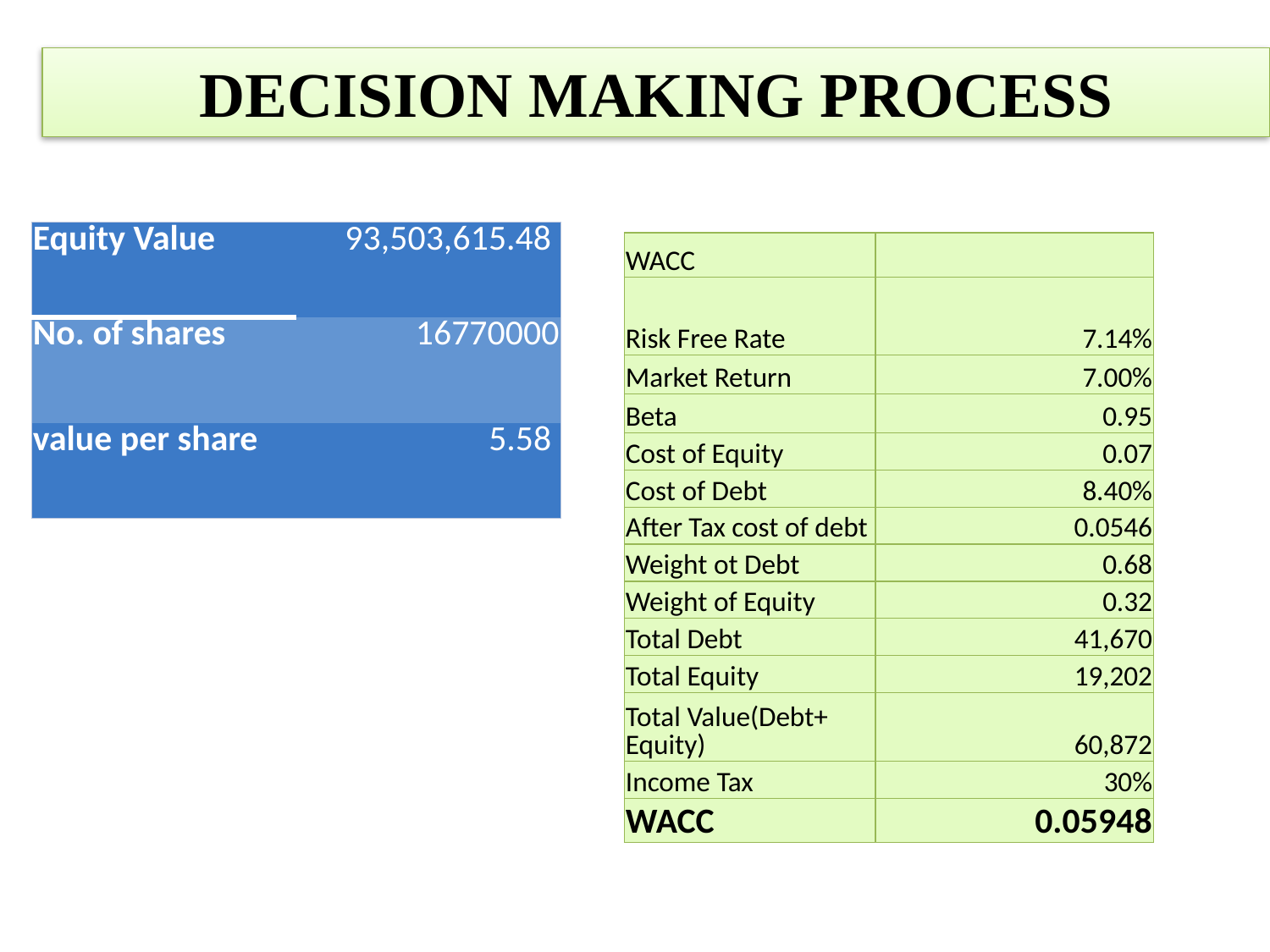

Decision making process
| Equity Value | 93,503,615.48 |
| --- | --- |
| No. of shares | 16770000 |
| value per share | 5.58 |
| WACC |  |
| --- | --- |
| Risk Free Rate | 7.14% |
| Market Return | 7.00% |
| Beta | 0.95 |
| Cost of Equity | 0.07 |
| Cost of Debt | 8.40% |
| After Tax cost of debt | 0.0546 |
| Weight ot Debt | 0.68 |
| Weight of Equity | 0.32 |
| Total Debt | 41,670 |
| Total Equity | 19,202 |
| Total Value(Debt+ Equity) | 60,872 |
| Income Tax | 30% |
| WACC | 0.05948 |